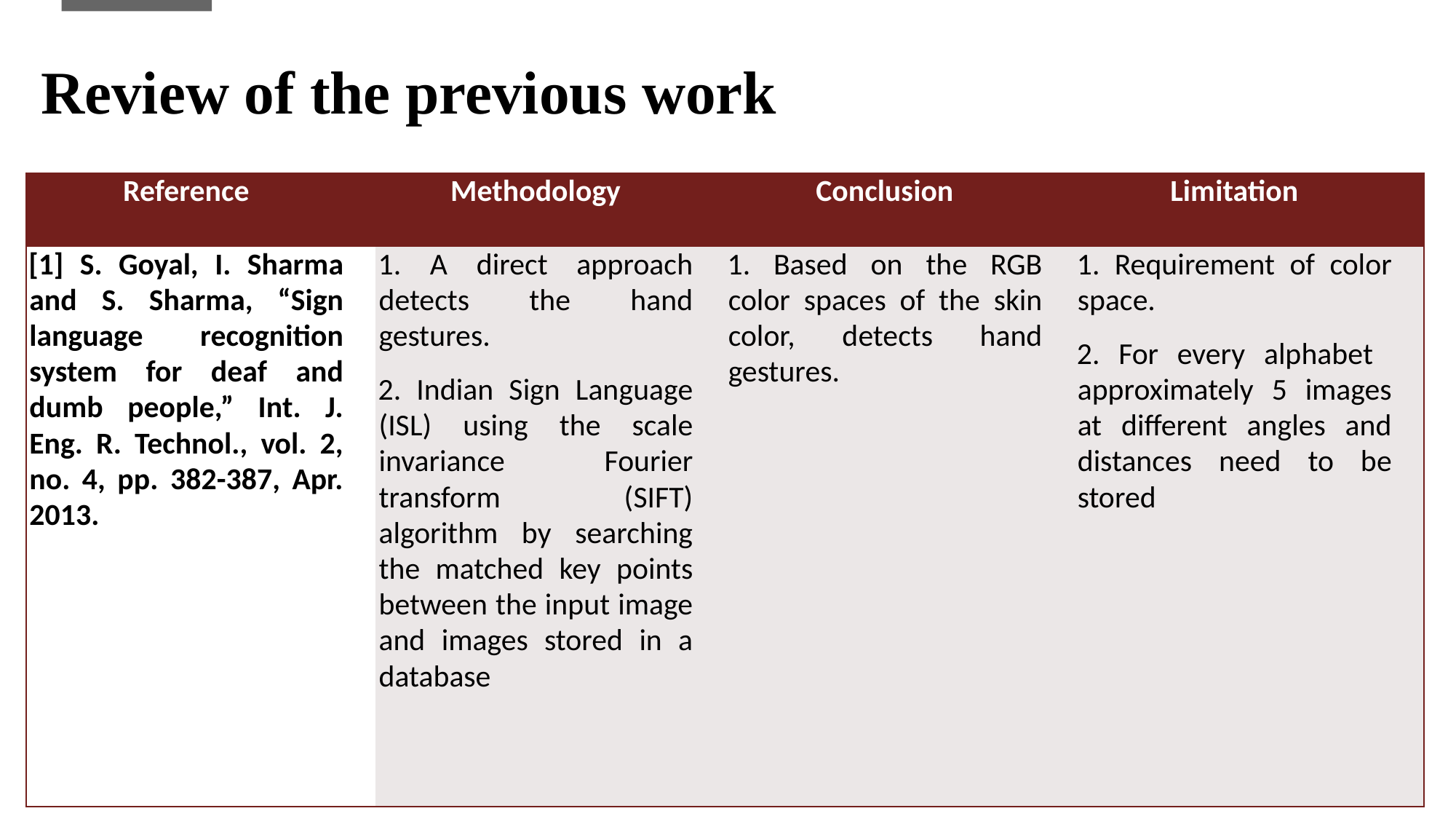

Review of the previous work
| Reference | Methodology | Conclusion | Limitation |
| --- | --- | --- | --- |
| [1] S. Goyal, I. Sharma and S. Sharma, “Sign language recognition system for deaf and dumb people,” Int. J. Eng. R. Technol., vol. 2, no. 4, pp. 382-387, Apr. 2013. | 1. A direct approach detects the hand gestures. 2. Indian Sign Language (ISL) using the scale invariance Fourier transform (SIFT) algorithm by searching the matched key points between the input image and images stored in a database | 1. Based on the RGB color spaces of the skin color, detects hand gestures. | 1. Requirement of color space. 2. For every alphabet approximately 5 images at different angles and distances need to be stored |